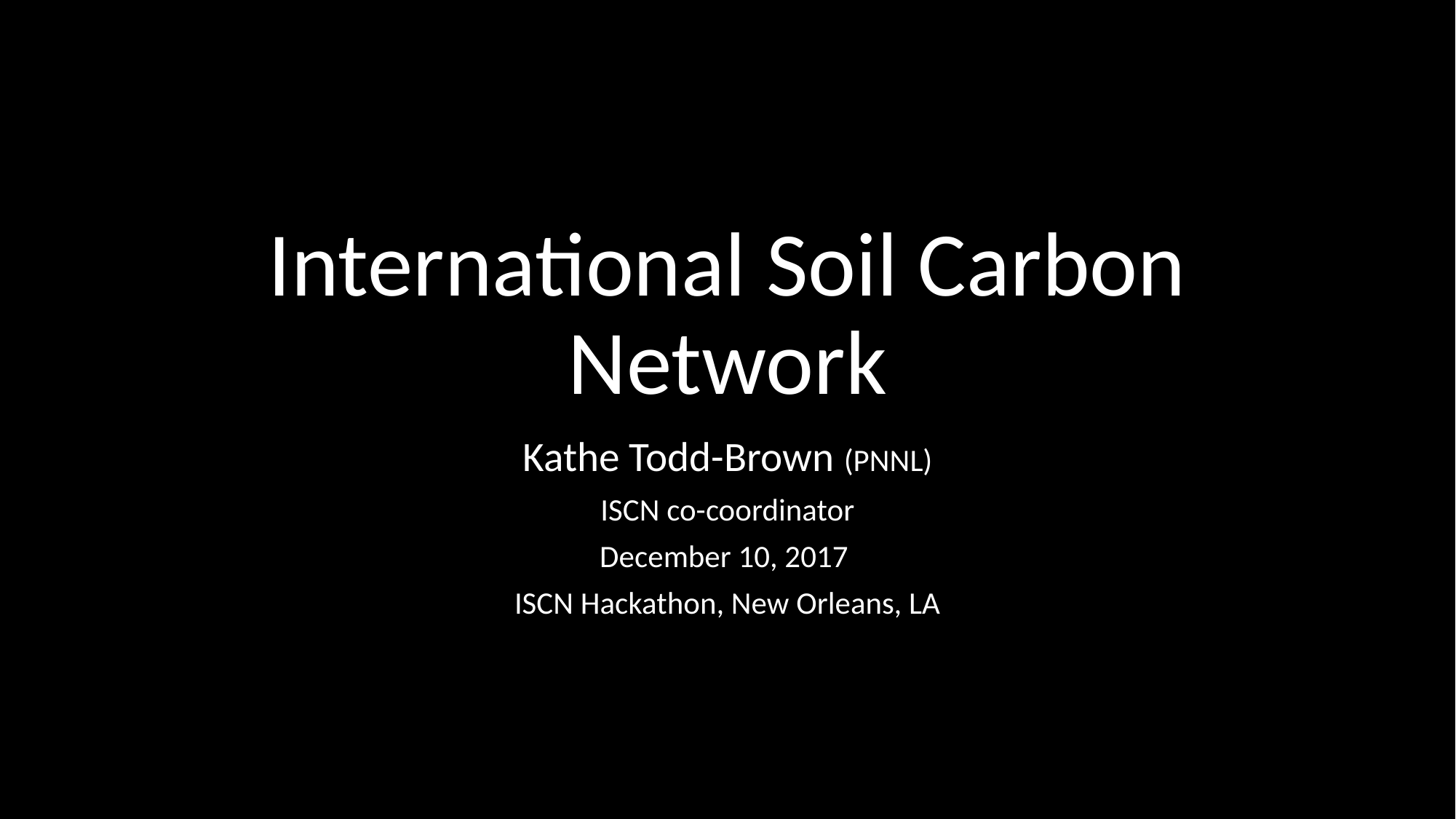

# International Soil Carbon Network
Kathe Todd-Brown (PNNL)
ISCN co-coordinator
December 10, 2017
ISCN Hackathon, New Orleans, LA